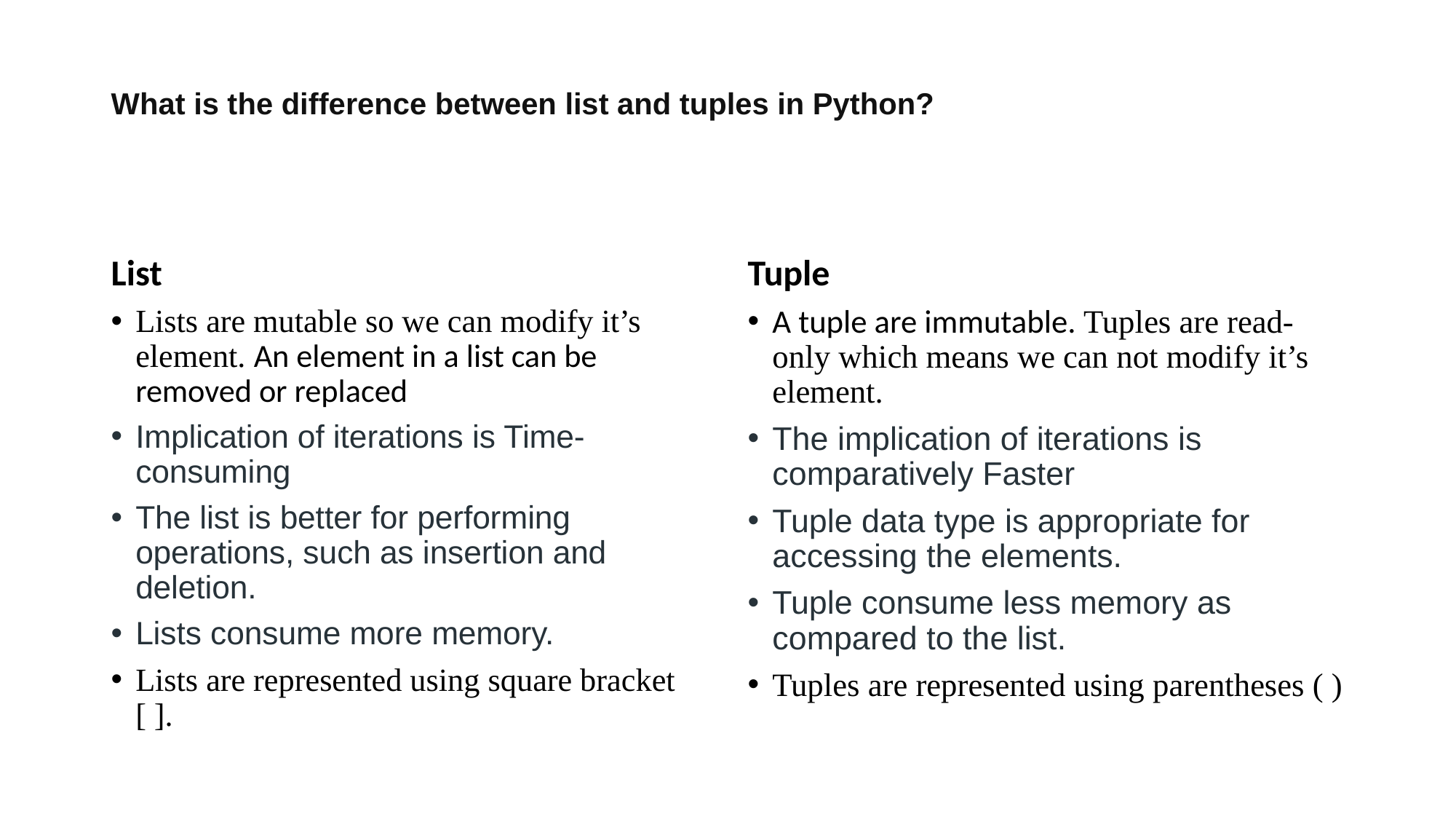

# What is the difference between list and tuples in Python?
List
Tuple
Lists are mutable so we can modify it’s element. An element in a list can be removed or replaced
Implication of iterations is Time-consuming
The list is better for performing operations, such as insertion and deletion.
Lists consume more memory.
Lists are represented using square bracket [ ].
A tuple are immutable. Tuples are read-only which means we can not modify it’s element.
The implication of iterations is comparatively Faster
Tuple data type is appropriate for accessing the elements.
Tuple consume less memory as compared to the list.
Tuples are represented using parentheses ( )